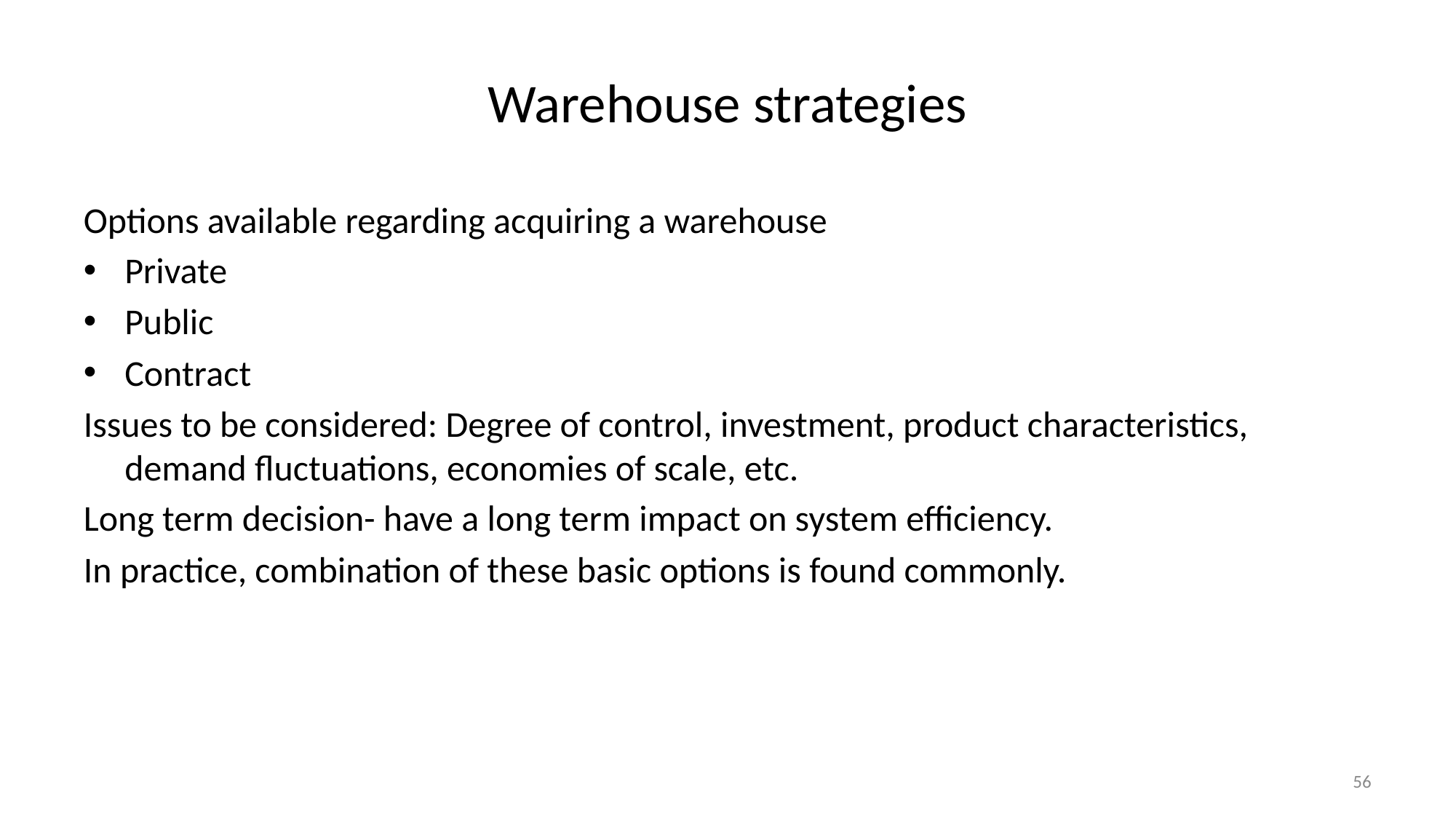

# Warehouse strategies
Options available regarding acquiring a warehouse
Private
Public
Contract
Issues to be considered: Degree of control, investment, product characteristics, demand fluctuations, economies of scale, etc.
Long term decision- have a long term impact on system efficiency.
In practice, combination of these basic options is found commonly.
56